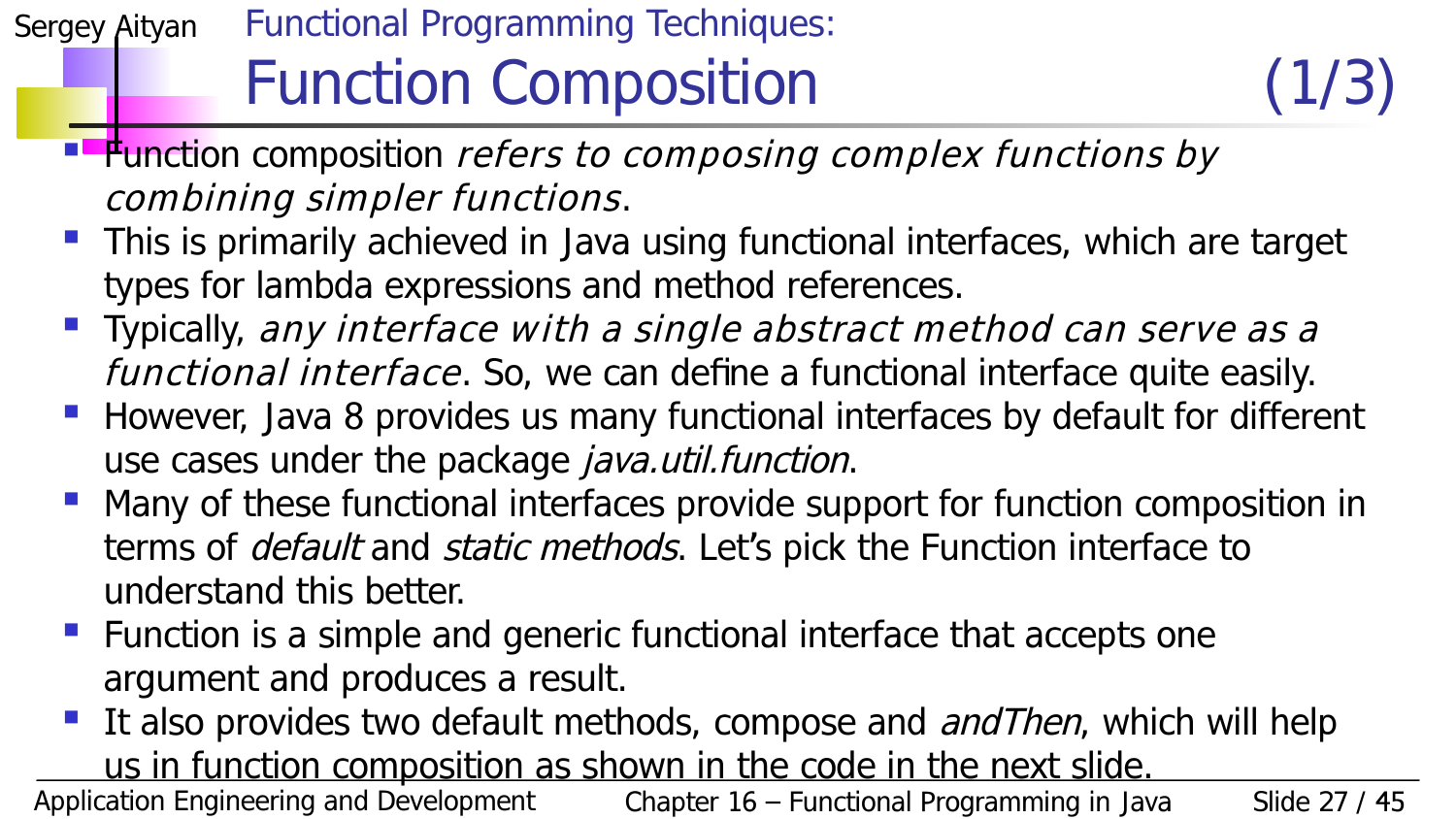

# Functional Programming Techniques: Function Composition				(1/3)
Function composition refers to composing complex functions by combining simpler functions.
This is primarily achieved in Java using functional interfaces, which are target types for lambda expressions and method references.
Typically, any interface with a single abstract method can serve as a functional interface. So, we can define a functional interface quite easily.
However, Java 8 provides us many functional interfaces by default for different use cases under the package java.util.function.
Many of these functional interfaces provide support for function composition in terms of default and static methods. Let’s pick the Function interface to understand this better.
Function is a simple and generic functional interface that accepts one argument and produces a result.
It also provides two default methods, compose and andThen, which will help us in function composition as shown in the code in the next slide.